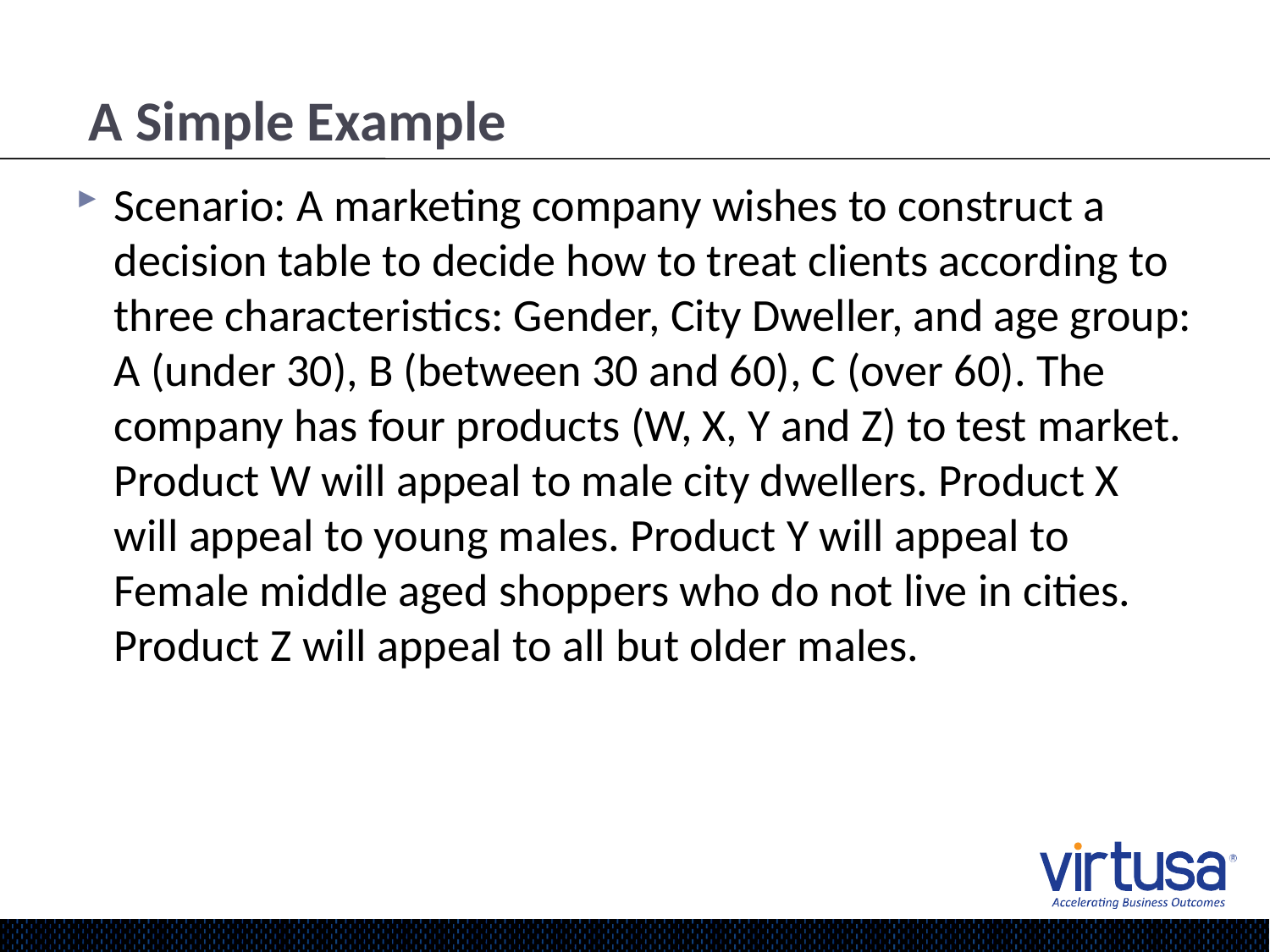

# A Simple Example
Scenario: A marketing company wishes to construct a decision table to decide how to treat clients according to three characteristics: Gender, City Dweller, and age group: A (under 30), B (between 30 and 60), C (over 60). The company has four products (W, X, Y and Z) to test market. Product W will appeal to male city dwellers. Product X will appeal to young males. Product Y will appeal to Female middle aged shoppers who do not live in cities. Product Z will appeal to all but older males.